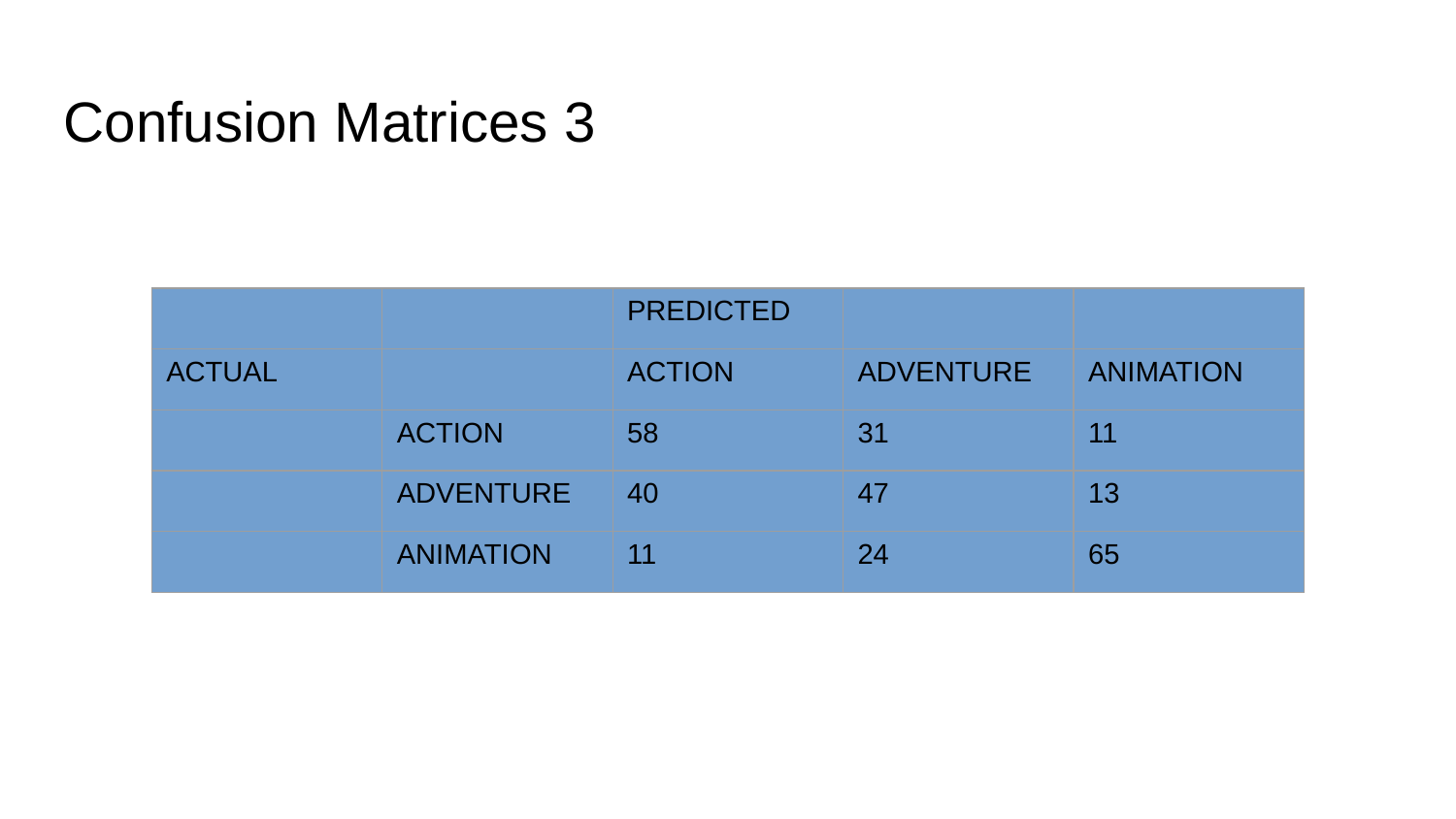

Confusion Matrices 3
|  |  | PREDICTED |  |  |
| --- | --- | --- | --- | --- |
| ACTUAL |  | ACTION | ADVENTURE | ANIMATION |
|  | ACTION | 58 | 31 | 11 |
|  | ADVENTURE | 40 | 47 | 13 |
|  | ANIMATION | 11 | 24 | 65 |